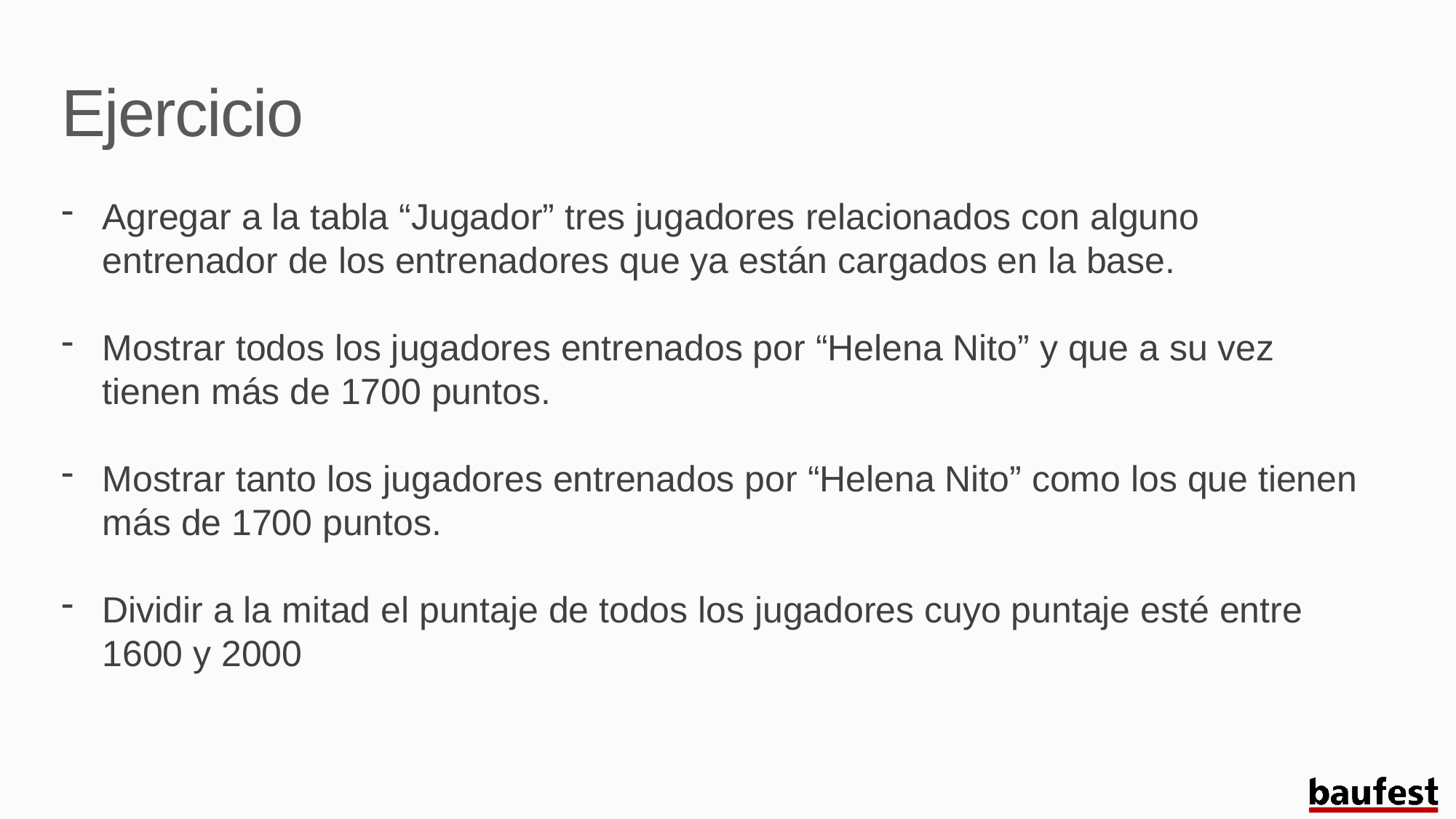

Ejercicio

Agregar a la tabla “Jugador” tres jugadores relacionados con alguno entrenador de los entrenadores que ya están cargados en la base.

Mostrar todos los jugadores entrenados por “Helena Nito” y que a su vez tienen más de 1700 puntos.

Mostrar tanto los jugadores entrenados por “Helena Nito” como los que tienen más de 1700 puntos.

Dividir a la mitad el puntaje de todos los jugadores cuyo puntaje esté entre 1600 y 2000